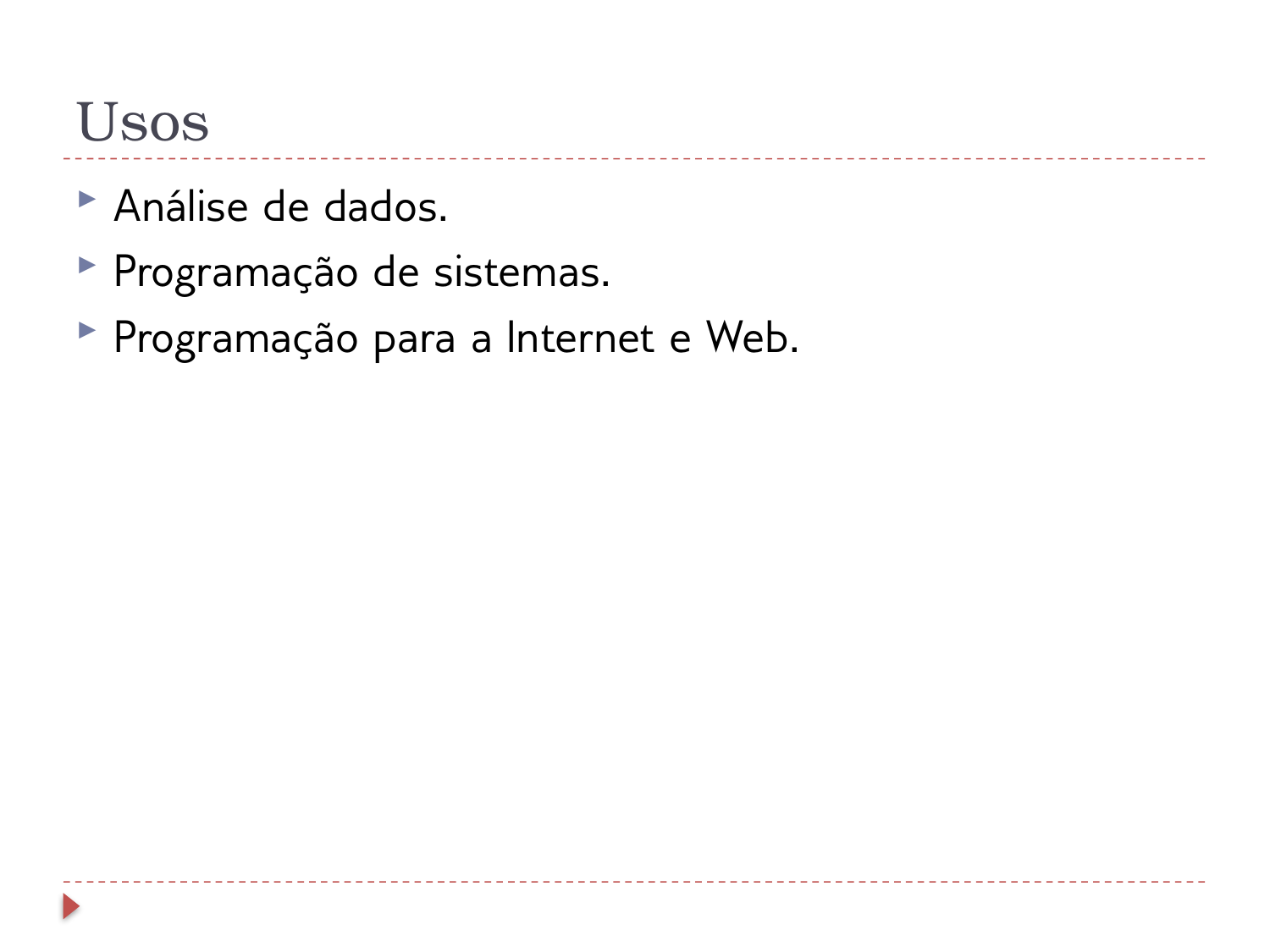

Usos
Análise de dados.
Programação de sistemas.
Programação para a Internet e Web.